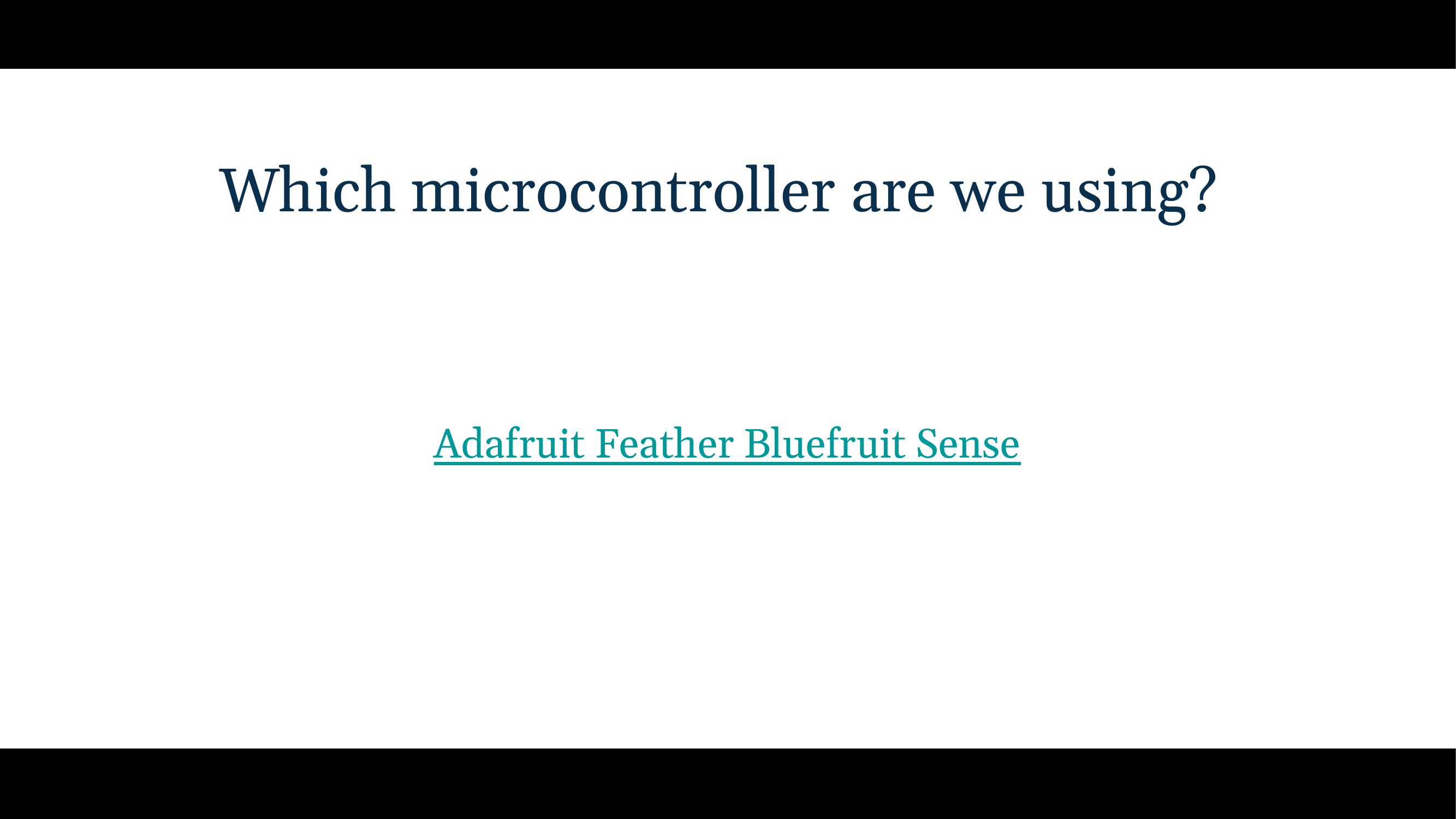

# Which microcontroller are we using?

Adafruit Feather Bluefruit Sense